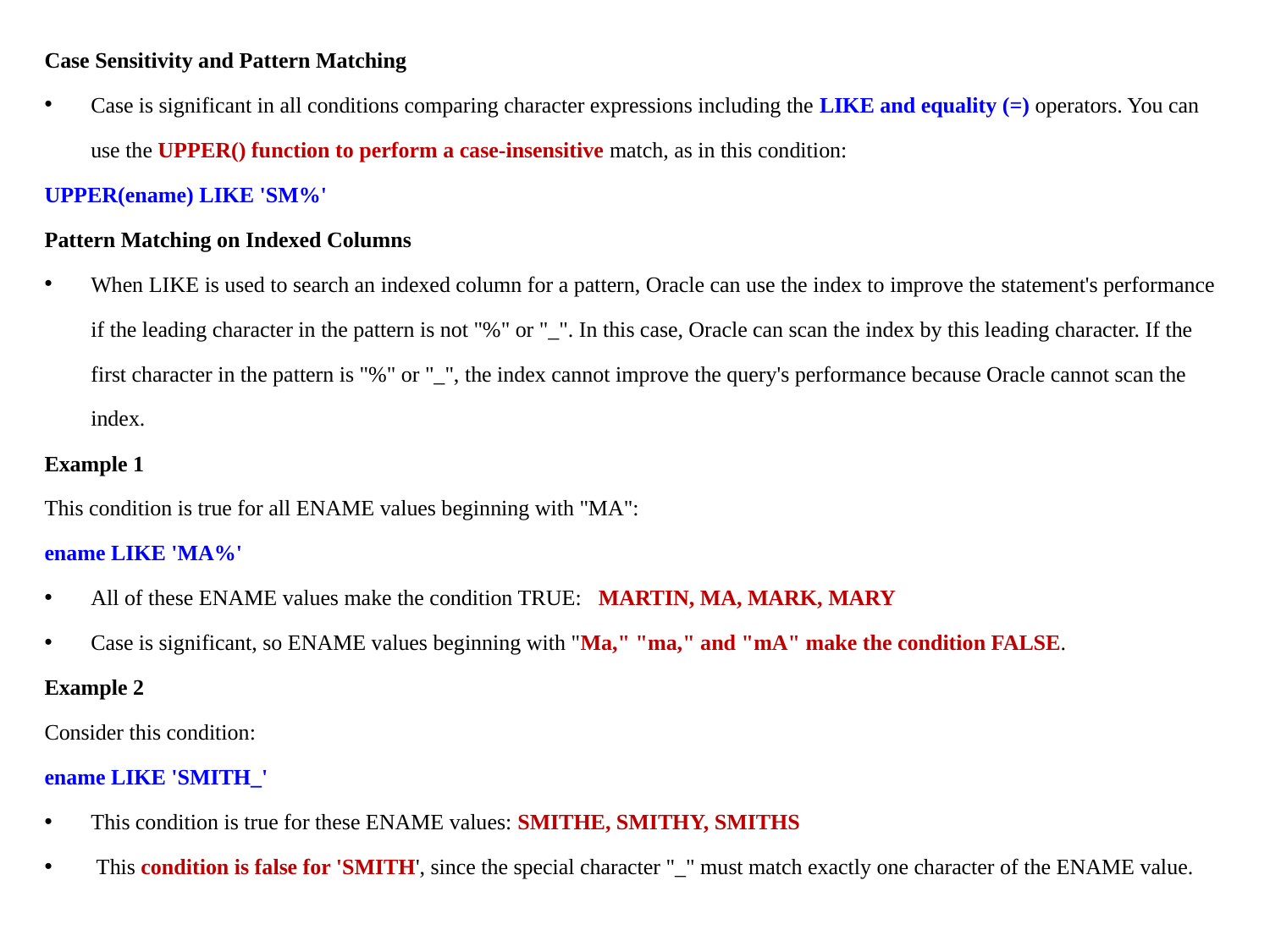

Case Sensitivity and Pattern Matching
Case is significant in all conditions comparing character expressions including the LIKE and equality (=) operators. You can use the UPPER() function to perform a case-insensitive match, as in this condition:
UPPER(ename) LIKE 'SM%'
Pattern Matching on Indexed Columns
When LIKE is used to search an indexed column for a pattern, Oracle can use the index to improve the statement's performance if the leading character in the pattern is not "%" or "_". In this case, Oracle can scan the index by this leading character. If the first character in the pattern is "%" or "_", the index cannot improve the query's performance because Oracle cannot scan the index.
Example 1
This condition is true for all ENAME values beginning with "MA":
ename LIKE 'MA%'
All of these ENAME values make the condition TRUE:   MARTIN, MA, MARK, MARY
Case is significant, so ENAME values beginning with "Ma," "ma," and "mA" make the condition FALSE.
Example 2
Consider this condition:
ename LIKE 'SMITH_'
This condition is true for these ENAME values: SMITHE, SMITHY, SMITHS
 This condition is false for 'SMITH', since the special character "_" must match exactly one character of the ENAME value.